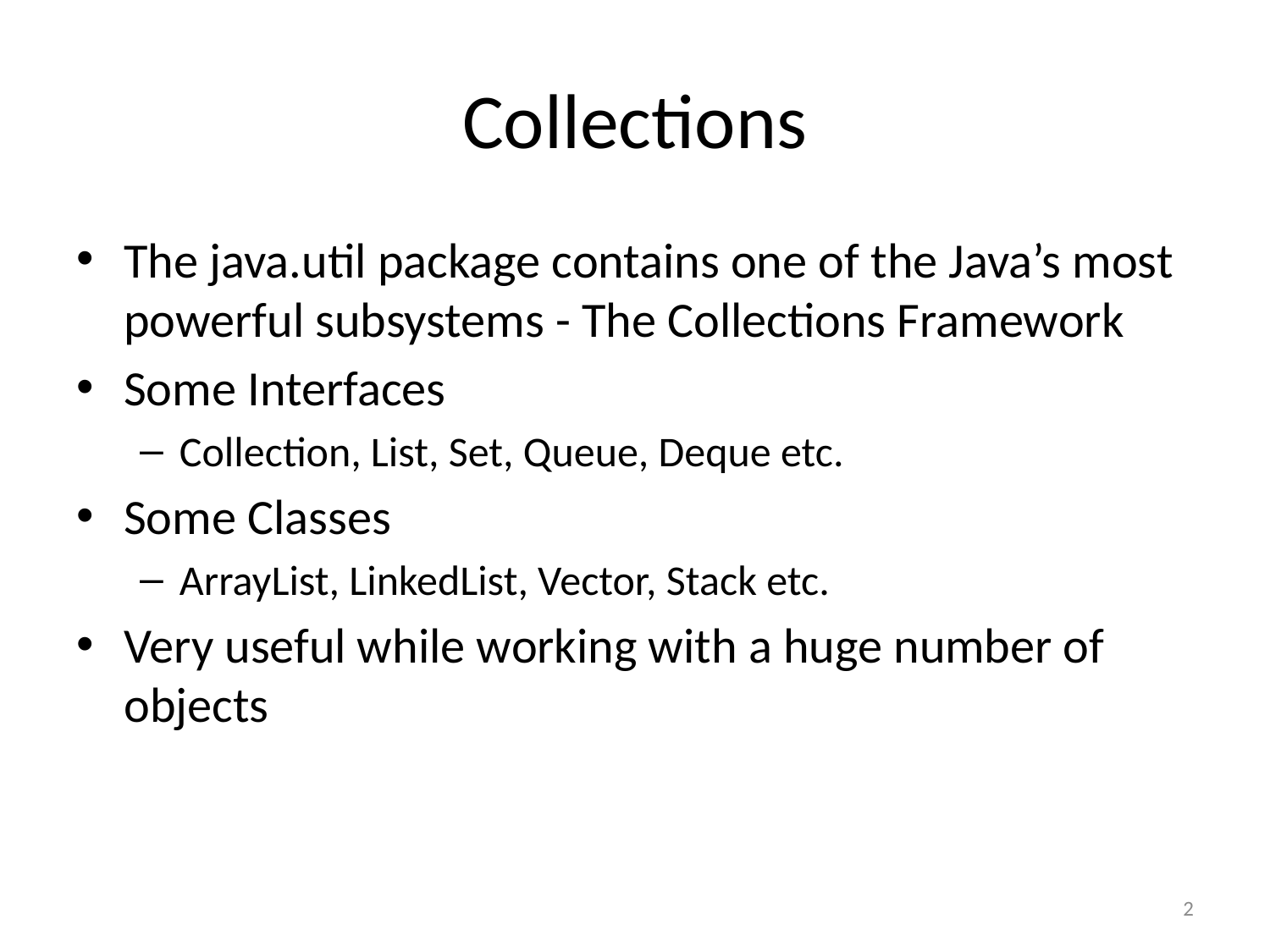

# Collections
The java.util package contains one of the Java’s most powerful subsystems - The Collections Framework
Some Interfaces
Collection, List, Set, Queue, Deque etc.
Some Classes
ArrayList, LinkedList, Vector, Stack etc.
Very useful while working with a huge number of objects
2